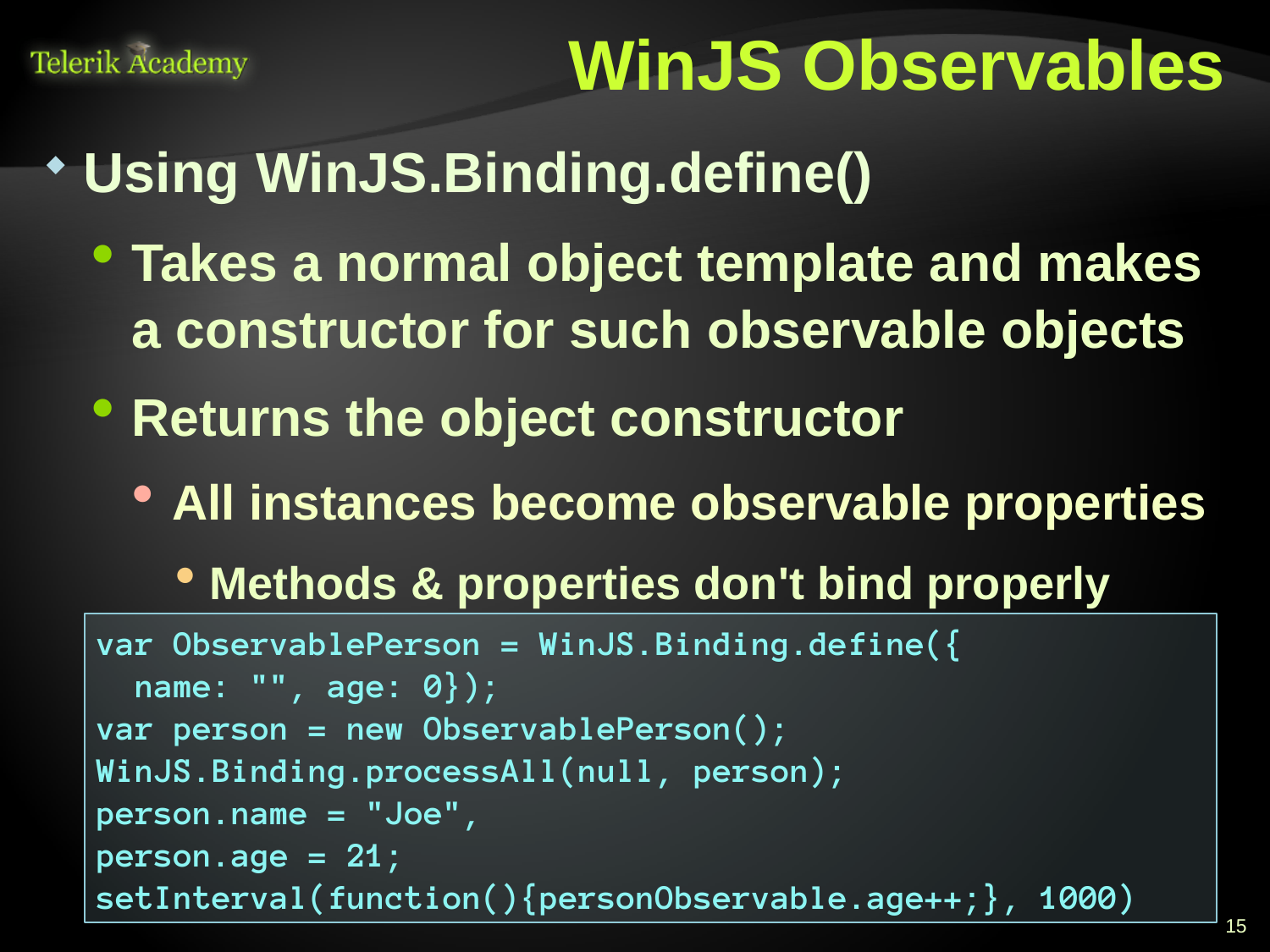

# WinJS Observables
Using WinJS.Binding.define()
Takes a normal object template and makes a constructor for such observable objects
Returns the object constructor
All instances become observable properties
Methods & properties don't bind properly

var ObservablePerson = WinJS.Binding.define({
  name: "", age: 0});
var person = new ObservablePerson();
WinJS.Binding.processAll(null, person);
person.name = "Joe",
person.age = 21;
setInterval(function(){personObservable.age++;}, 1000)
15